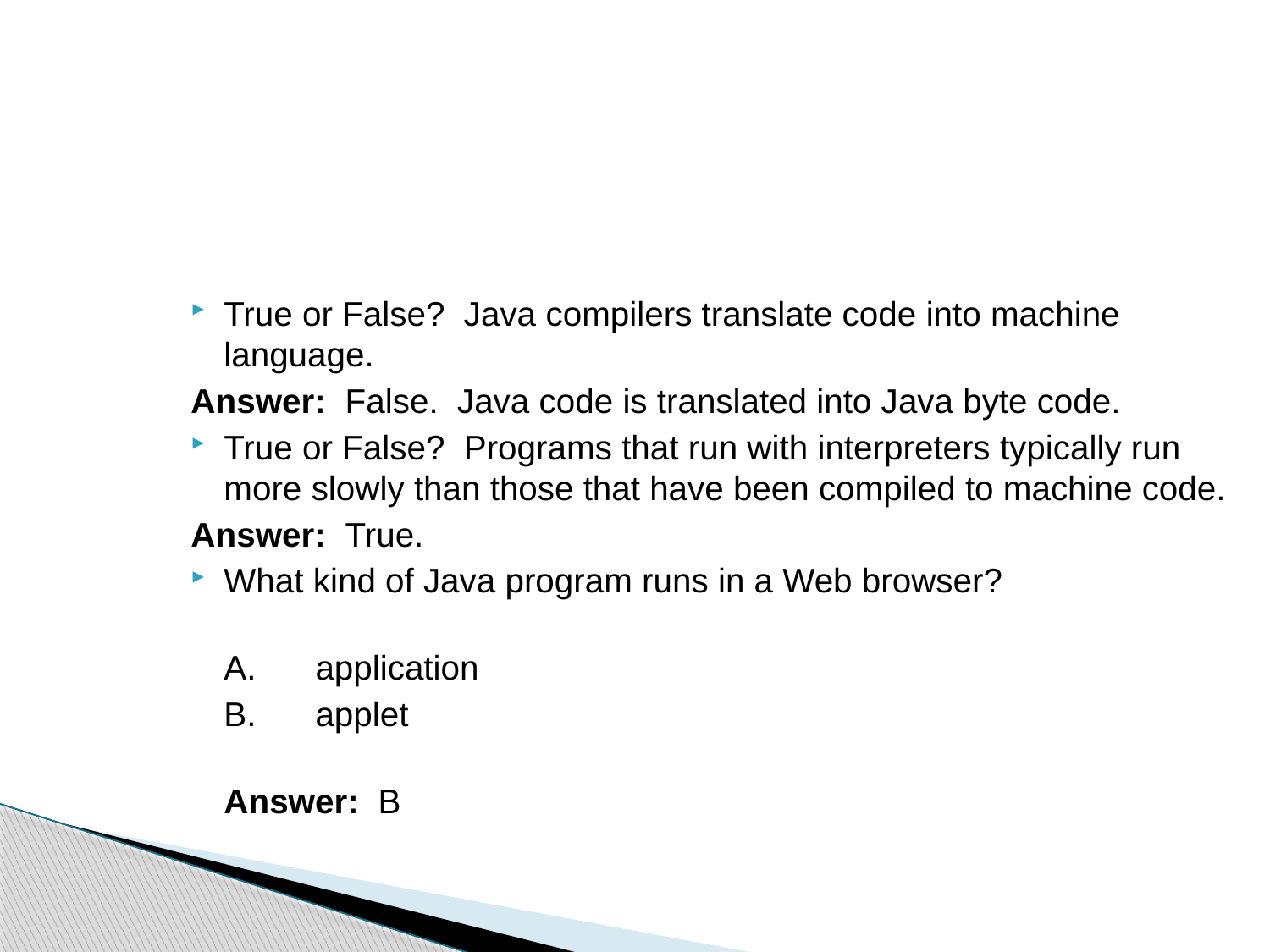

#
True or False?  Java compilers translate code into machine language.
Answer:  False.  Java code is translated into Java byte code.
True or False?  Programs that run with interpreters typically run more slowly than those that have been compiled to machine code.
Answer:  True.
What kind of Java program runs in a Web browser?
A.	application
	B.	applet
Answer:  B